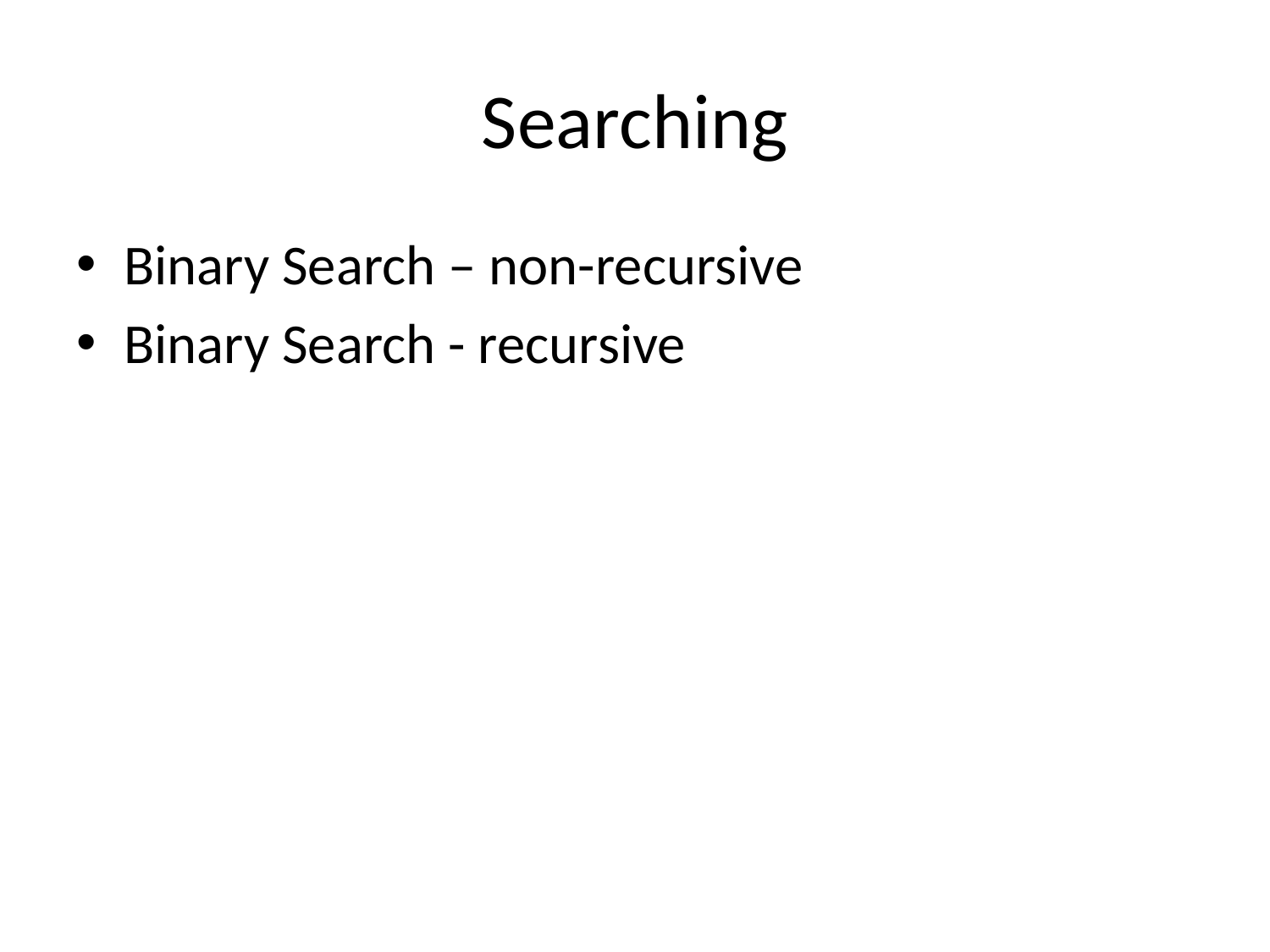

# Searching
Binary Search – non-recursive
Binary Search - recursive